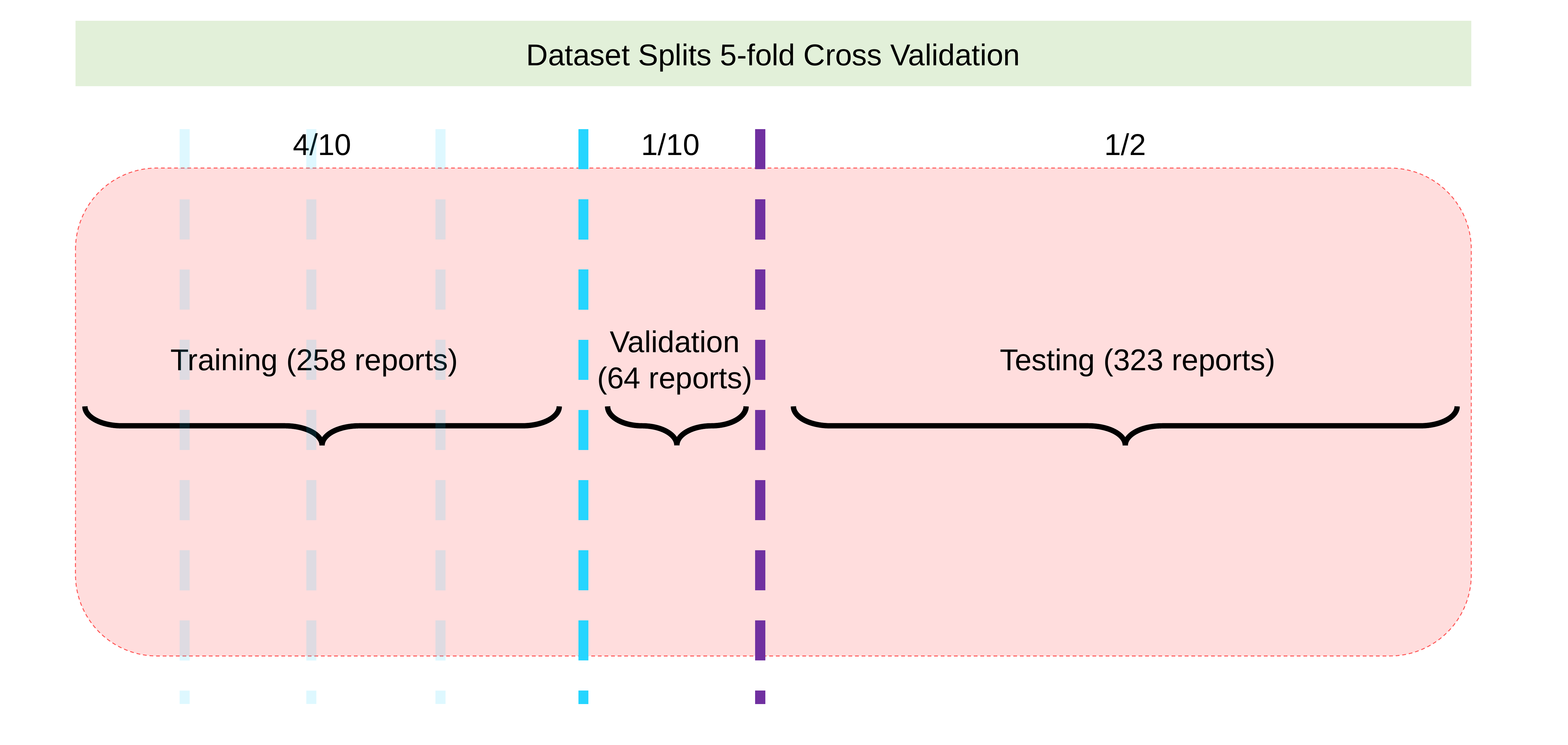

Dataset Splits 5-fold Cross Validation

4/10
1/10
1/2

Training (258 reports)
Validation (64 reports)
Testing (323 reports)